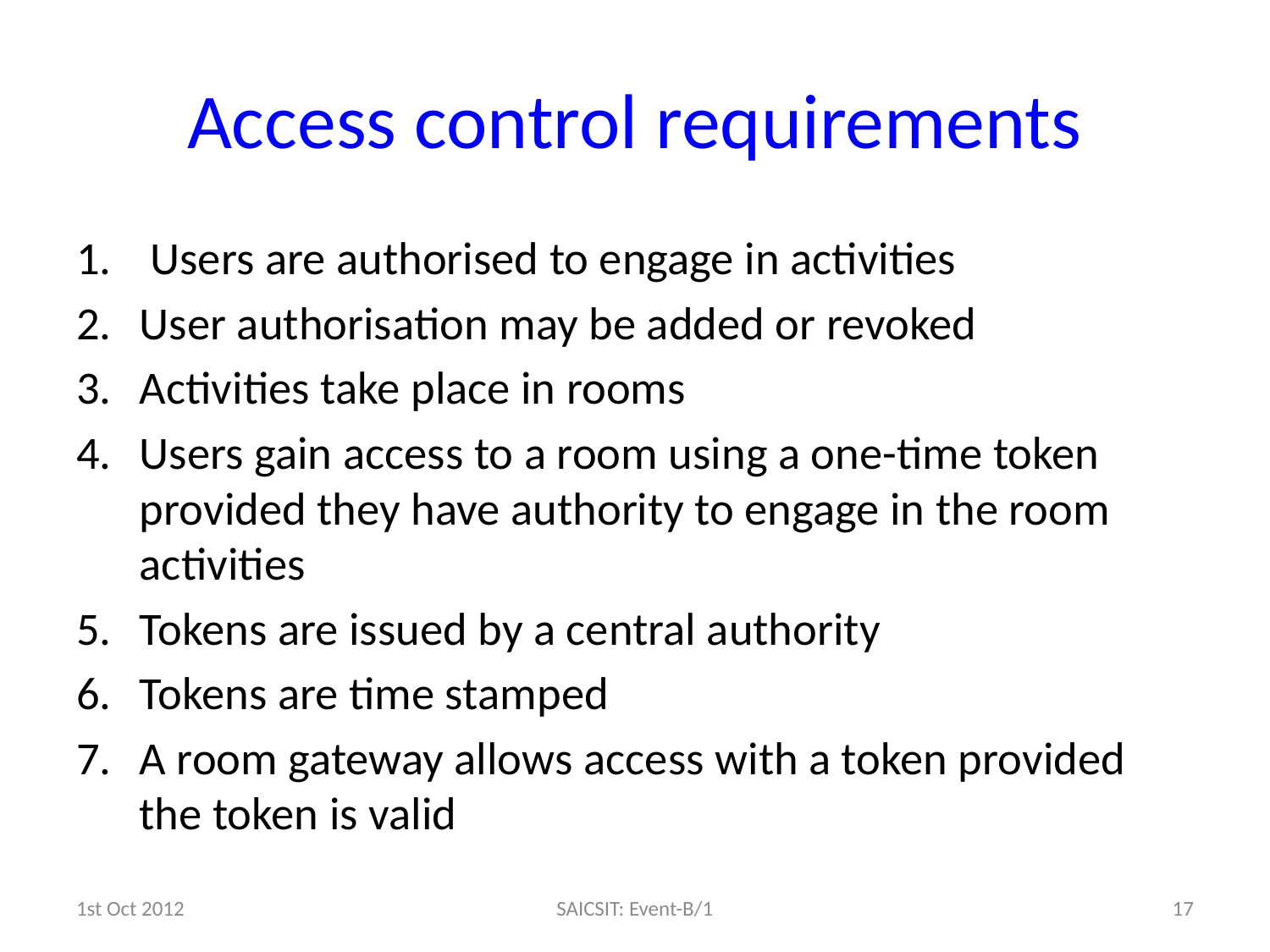

# Access control requirements
 Users are authorised to engage in activities
User authorisation may be added or revoked
Activities take place in rooms
Users gain access to a room using a one-time token provided they have authority to engage in the room activities
Tokens are issued by a central authority
Tokens are time stamped
A room gateway allows access with a token provided the token is valid
1st Oct 2012
SAICSIT: Event-B/1
17